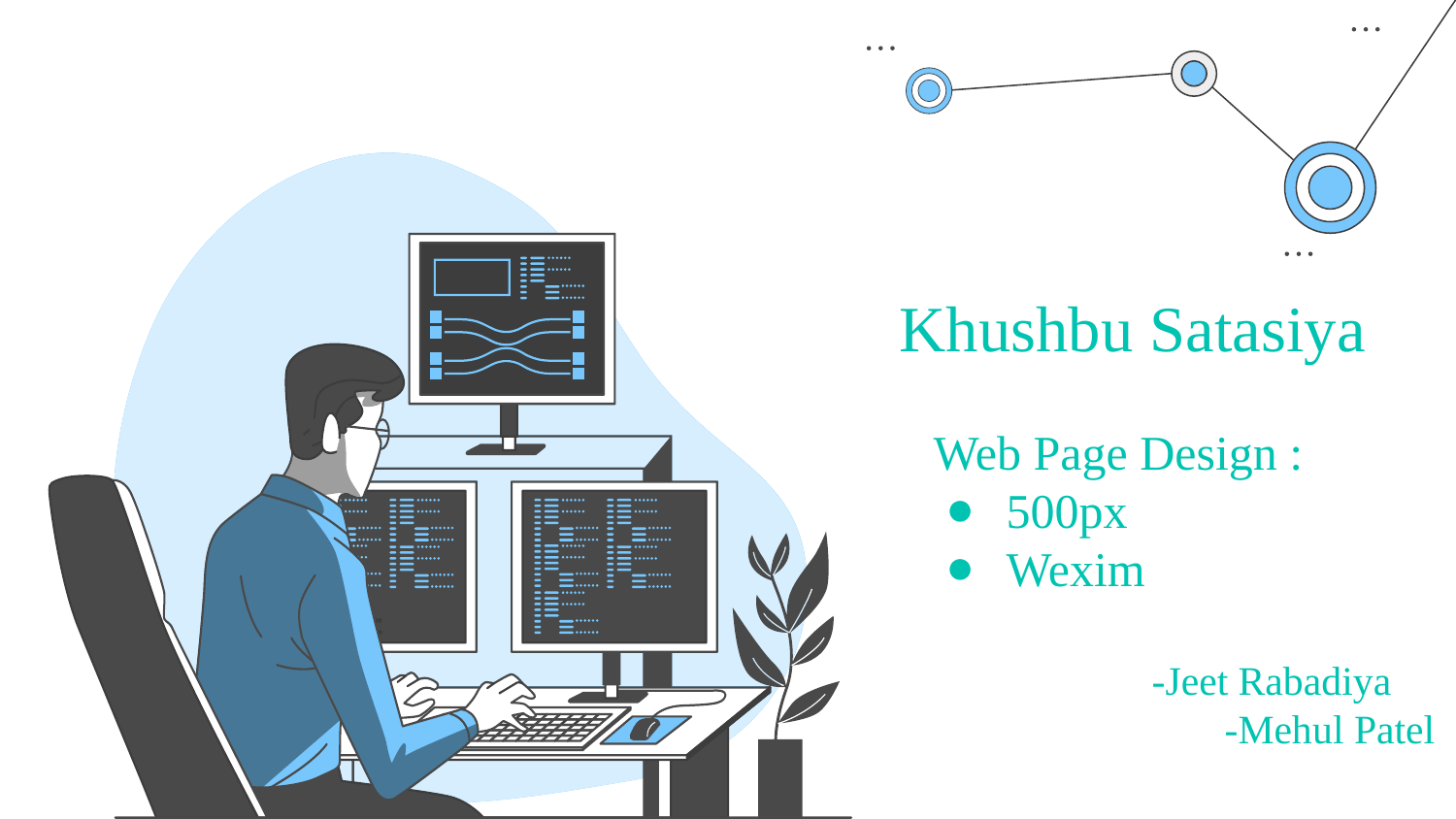

# Khushbu Satasiya
Web Page Design :
500px
Wexim

-Jeet Rabadiya
           		-Mehul Patel